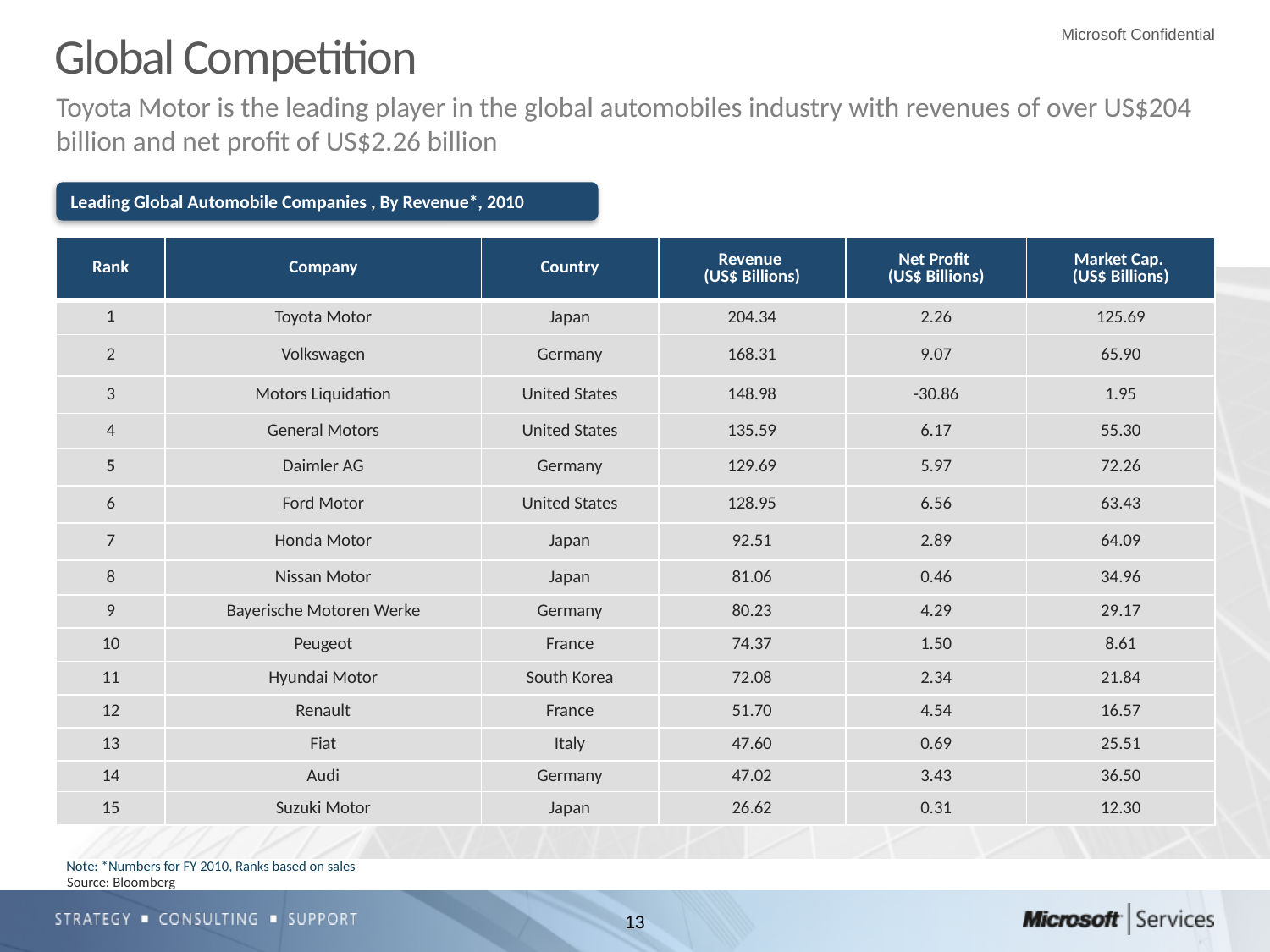

# Global Competition
Toyota Motor is the leading player in the global automobiles industry with revenues of over US$204 billion and net profit of US$2.26 billion
Leading Global Automobile Companies , By Revenue*, 2010

| Rank | Company | Country | Revenue (US$ Billions) | Net Profit (US$ Billions) | Market Cap. (US$ Billions) |
| --- | --- | --- | --- | --- | --- |
| 1 | Toyota Motor | Japan | 204.34 | 2.26 | 125.69 |
| 2 | Volkswagen | Germany | 168.31 | 9.07 | 65.90 |
| 3 | Motors Liquidation | United States | 148.98 | -30.86 | 1.95 |
| 4 | General Motors | United States | 135.59 | 6.17 | 55.30 |
| 5 | Daimler AG | Germany | 129.69 | 5.97 | 72.26 |
| 6 | Ford Motor | United States | 128.95 | 6.56 | 63.43 |
| 7 | Honda Motor | Japan | 92.51 | 2.89 | 64.09 |
| 8 | Nissan Motor | Japan | 81.06 | 0.46 | 34.96 |
| 9 | Bayerische Motoren Werke | Germany | 80.23 | 4.29 | 29.17 |
| 10 | Peugeot | France | 74.37 | 1.50 | 8.61 |
| 11 | Hyundai Motor | South Korea | 72.08 | 2.34 | 21.84 |
| 12 | Renault | France | 51.70 | 4.54 | 16.57 |
| 13 | Fiat | Italy | 47.60 | 0.69 | 25.51 |
| 14 | Audi | Germany | 47.02 | 3.43 | 36.50 |
| 15 | Suzuki Motor | Japan | 26.62 | 0.31 | 12.30 |
Note: *Numbers for FY 2010, Ranks based on sales
Source: Bloomberg